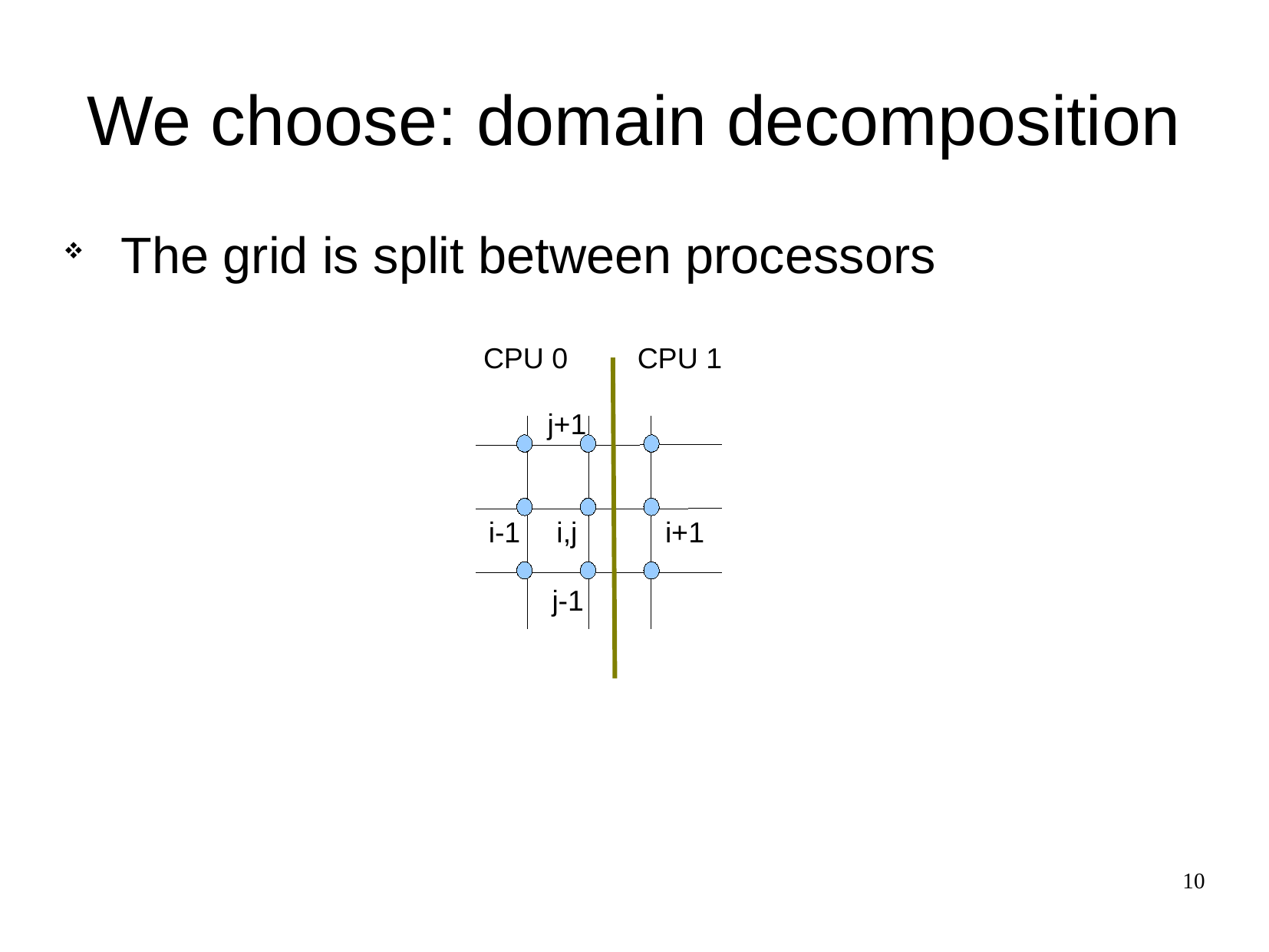

We choose: domain decomposition
The grid is split between processors

CPU 0
CPU 1

j+1

i-1
i,j

i+1

j-1
10